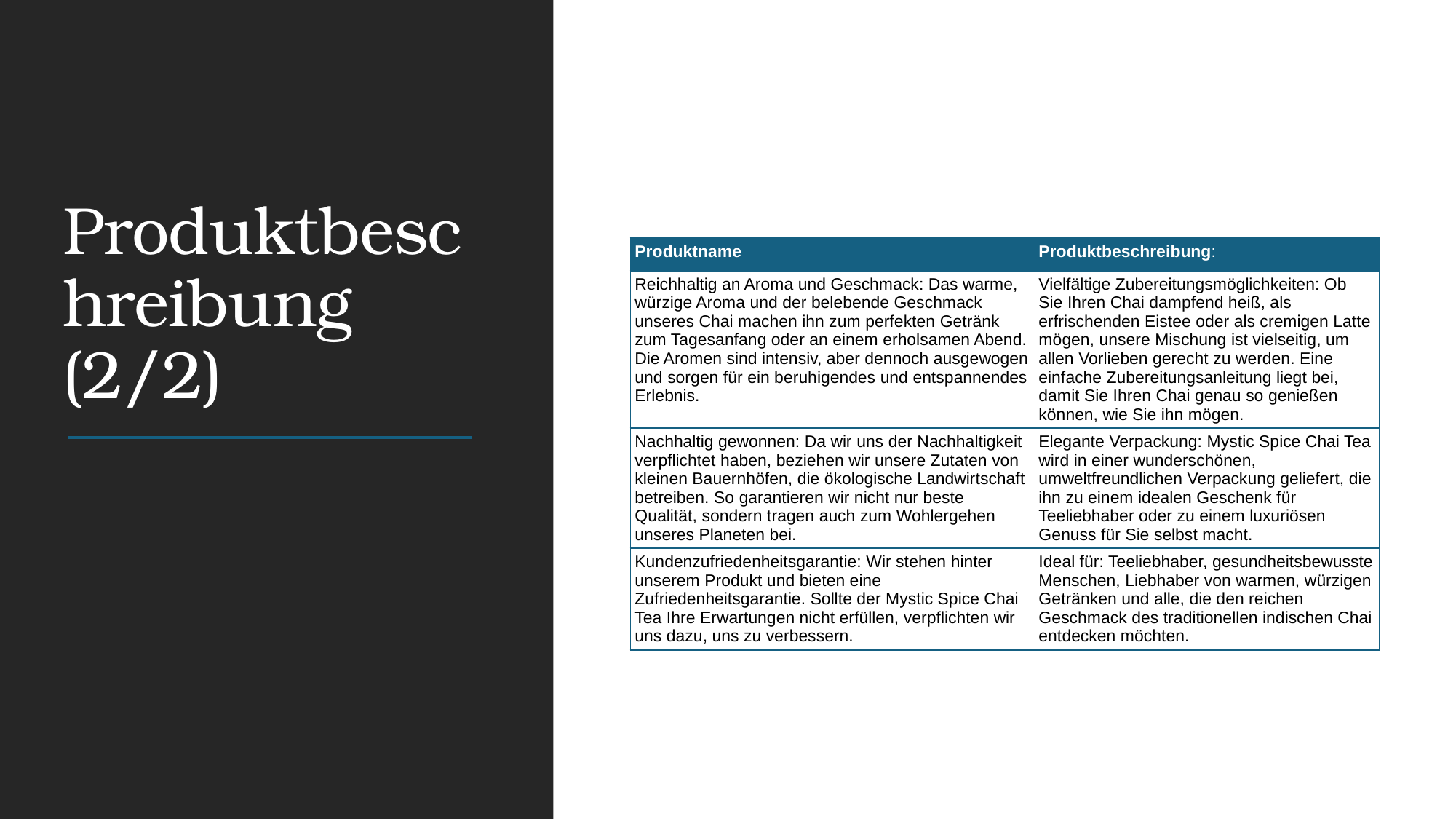

# Produktbeschreibung (2/2)
| Produktname | Produktbeschreibung: |
| --- | --- |
| Reichhaltig an Aroma und Geschmack: Das warme, würzige Aroma und der belebende Geschmack unseres Chai machen ihn zum perfekten Getränk zum Tagesanfang oder an einem erholsamen Abend. Die Aromen sind intensiv, aber dennoch ausgewogen und sorgen für ein beruhigendes und entspannendes Erlebnis. | Vielfältige Zubereitungsmöglichkeiten: Ob Sie Ihren Chai dampfend heiß, als erfrischenden Eistee oder als cremigen Latte mögen, unsere Mischung ist vielseitig, um allen Vorlieben gerecht zu werden. Eine einfache Zubereitungsanleitung liegt bei, damit Sie Ihren Chai genau so genießen können, wie Sie ihn mögen. |
| Nachhaltig gewonnen: Da wir uns der Nachhaltigkeit verpflichtet haben, beziehen wir unsere Zutaten von kleinen Bauernhöfen, die ökologische Landwirtschaft betreiben. So garantieren wir nicht nur beste Qualität, sondern tragen auch zum Wohlergehen unseres Planeten bei. | Elegante Verpackung: Mystic Spice Chai Tea wird in einer wunderschönen, umweltfreundlichen Verpackung geliefert, die ihn zu einem idealen Geschenk für Teeliebhaber oder zu einem luxuriösen Genuss für Sie selbst macht. |
| Kundenzufriedenheitsgarantie: Wir stehen hinter unserem Produkt und bieten eine Zufriedenheitsgarantie. Sollte der Mystic Spice Chai Tea Ihre Erwartungen nicht erfüllen, verpflichten wir uns dazu, uns zu verbessern. | Ideal für: Teeliebhaber, gesundheitsbewusste Menschen, Liebhaber von warmen, würzigen Getränken und alle, die den reichen Geschmack des traditionellen indischen Chai entdecken möchten. |